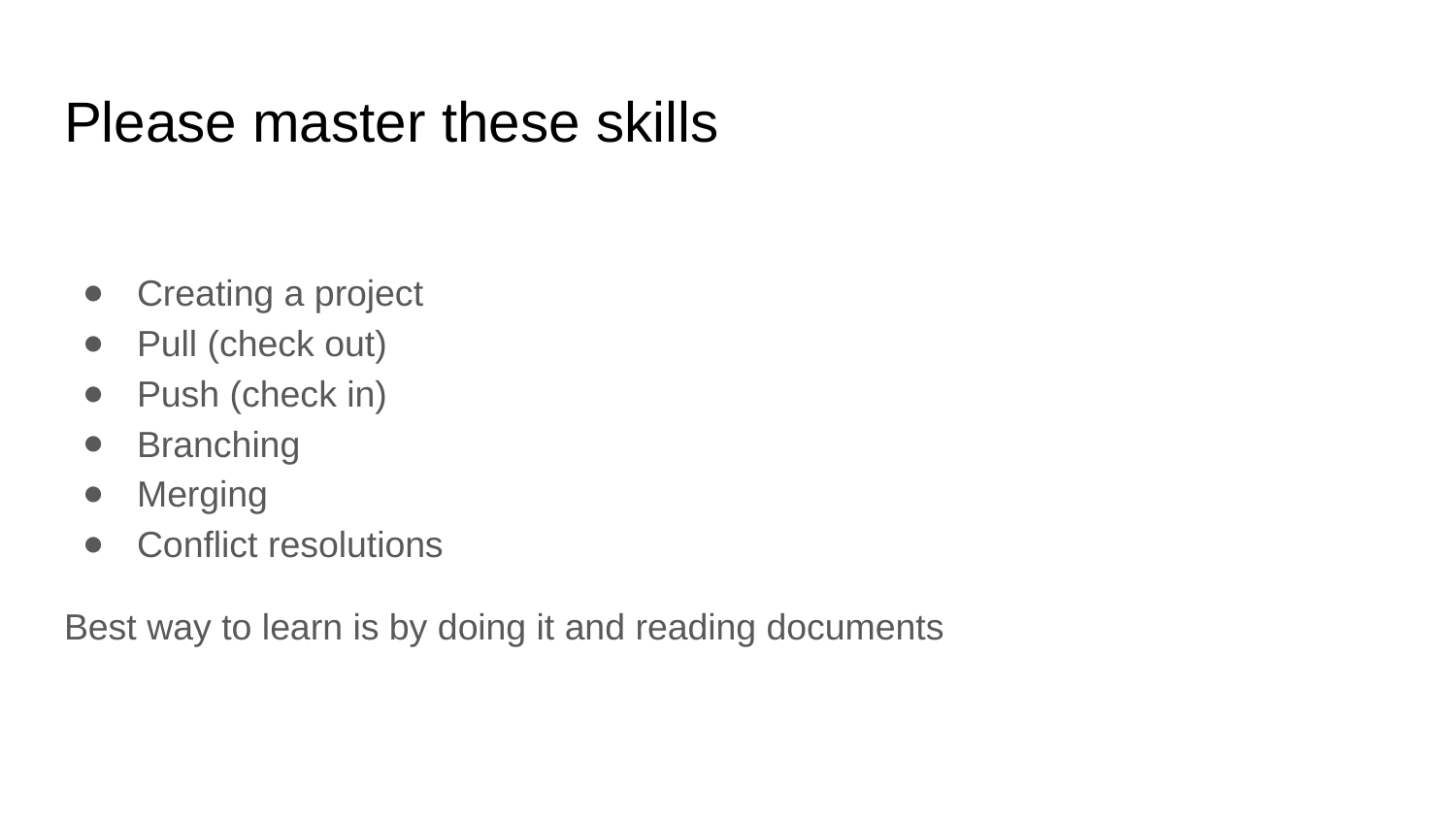

# Please master these skills
Creating a project
Pull (check out)
Push (check in)
Branching
Merging
Conflict resolutions
Best way to learn is by doing it and reading documents